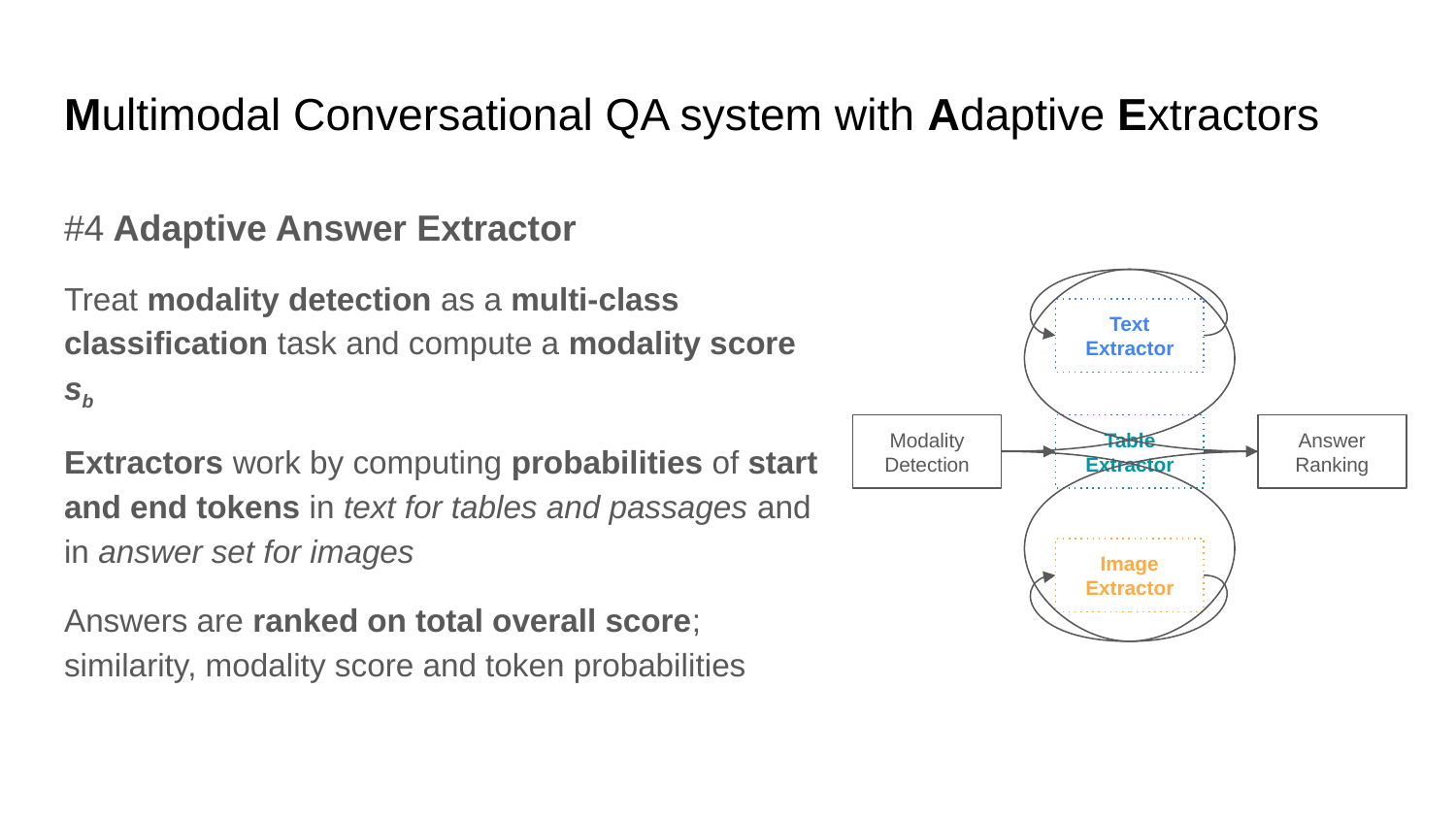

# Multimodal Conversational QA system with Adaptive Extractors
#4 Adaptive Answer Extractor
Treat modality detection as a multi-class classification task and compute a modality score sb
Extractors work by computing probabilities of start and end tokens in text for tables and passages and in answer set for images
Answers are ranked on total overall score; similarity, modality score and token probabilities
Text Extractor
Modality Detection
Table Extractor
Answer Ranking
Image Extractor